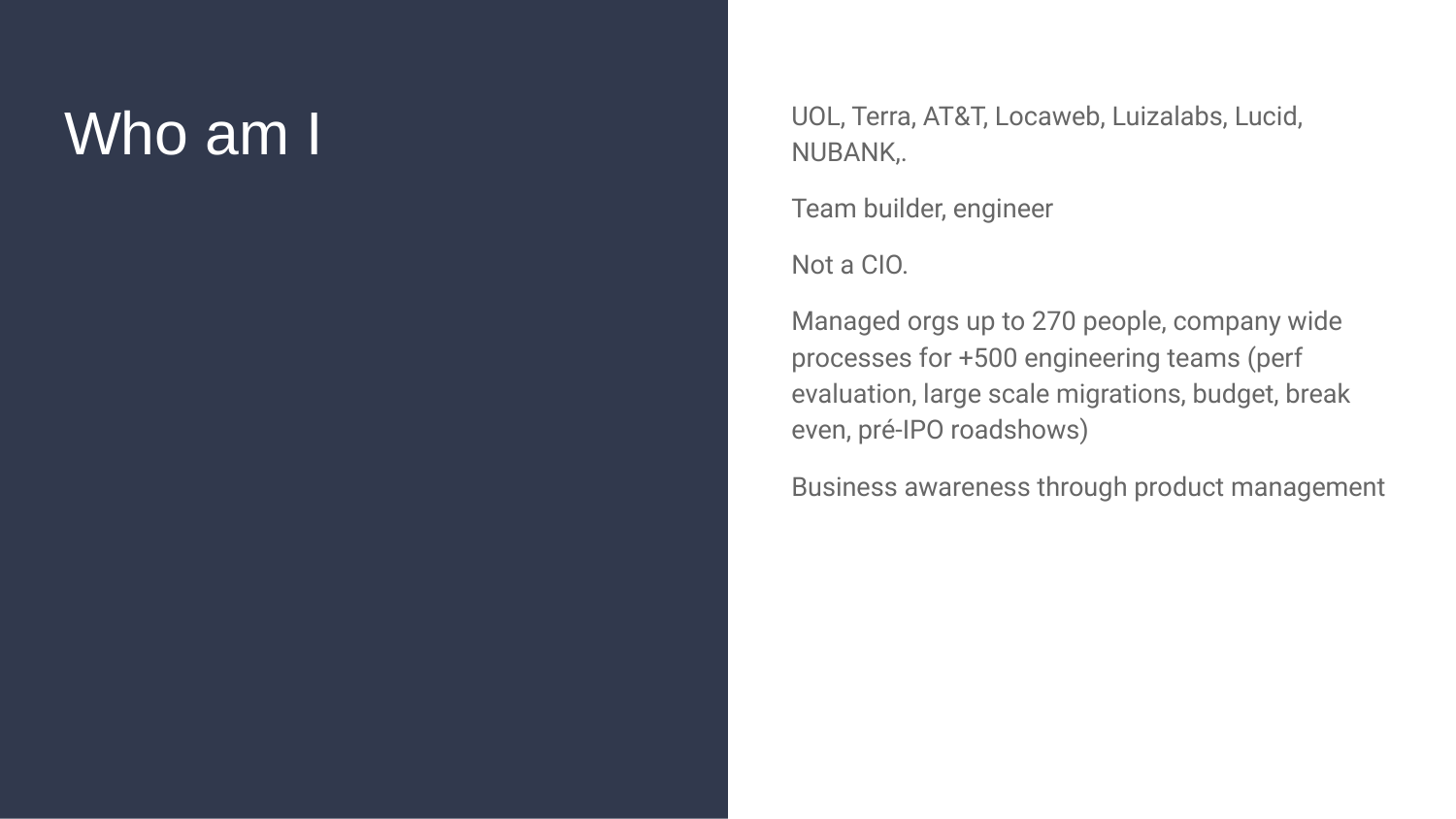

# Who am I

UOL, Terra, AT&T, Locaweb, Luizalabs, Lucid, NUBANK,.
Team builder, engineer
Not a CIO.
Managed orgs up to 270 people, company wide processes for +500 engineering teams (perf evaluation, large scale migrations, budget, break even, pré-IPO roadshows)
Business awareness through product management